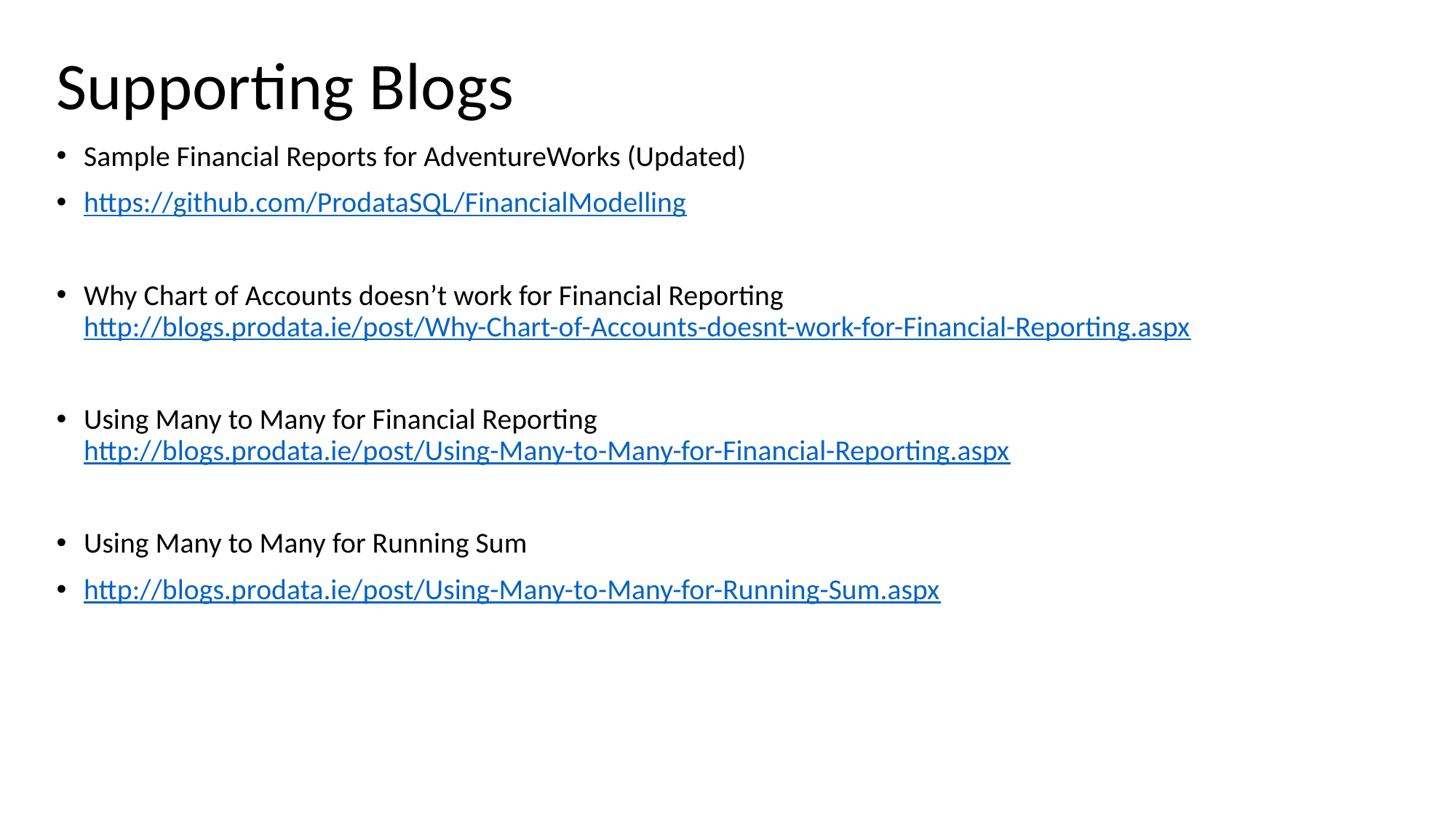

# Supporting Blogs
Sample Financial Reports for AdventureWorks (Updated)
https://github.com/ProdataSQL/FinancialModelling

Why Chart of Accounts doesn’t work for Financial Reporting
http://blogs.prodata.ie/post/Why-Chart-of-Accounts-doesnt-work-for-Financial-Reporting.aspx

Using Many to Many for Financial Reporting
http://blogs.prodata.ie/post/Using-Many-to-Many-for-Financial-Reporting.aspx

Using Many to Many for Running Sum
http://blogs.prodata.ie/post/Using-Many-to-Many-for-Running-Sum.aspx